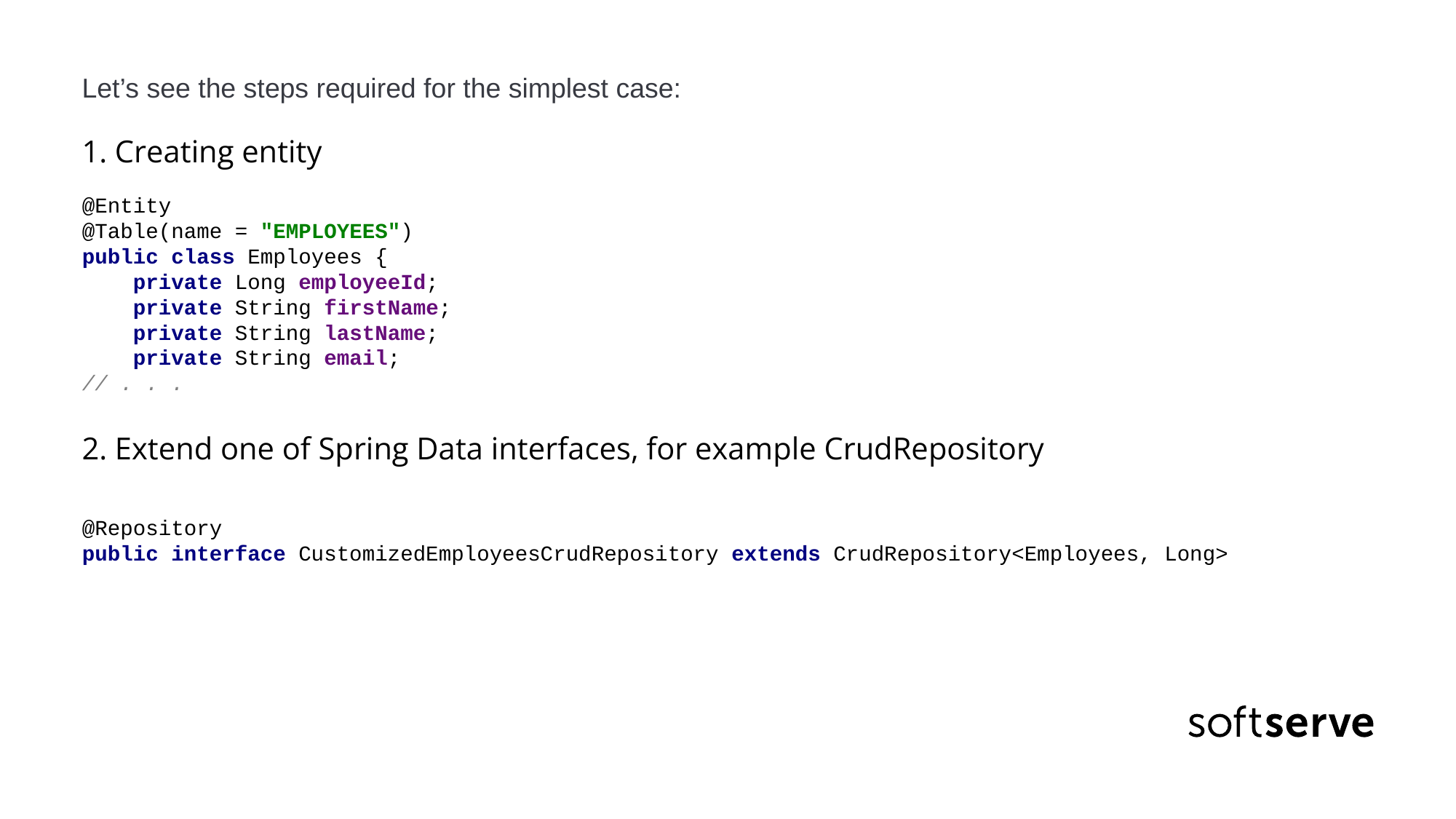

Let’s see the steps required for the simplest case:
1. Creating entity
@Entity
@Table(name = "EMPLOYEES")
public class Employees {
    private Long employeeId;
    private String firstName;
    private String lastName;
    private String email;
// . . .
2. Extend one of Spring Data interfaces, for example CrudRepository
@Repository
public interface CustomizedEmployeesCrudRepository extends CrudRepository<Employees, Long>